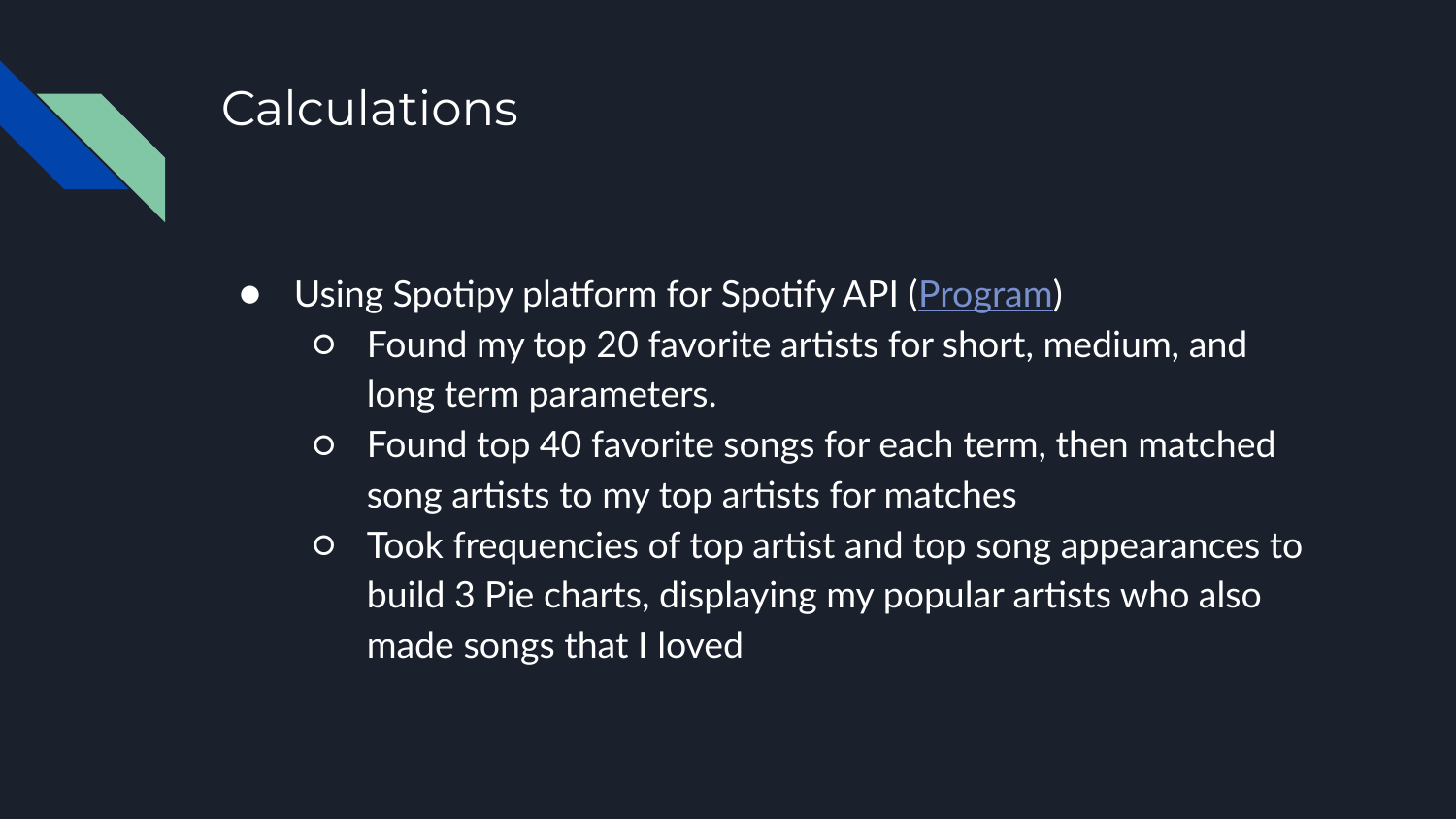

# Calculations
Using Spotipy platform for Spotify API (Program)
Found my top 20 favorite artists for short, medium, and long term parameters.
Found top 40 favorite songs for each term, then matched song artists to my top artists for matches
Took frequencies of top artist and top song appearances to build 3 Pie charts, displaying my popular artists who also made songs that I loved